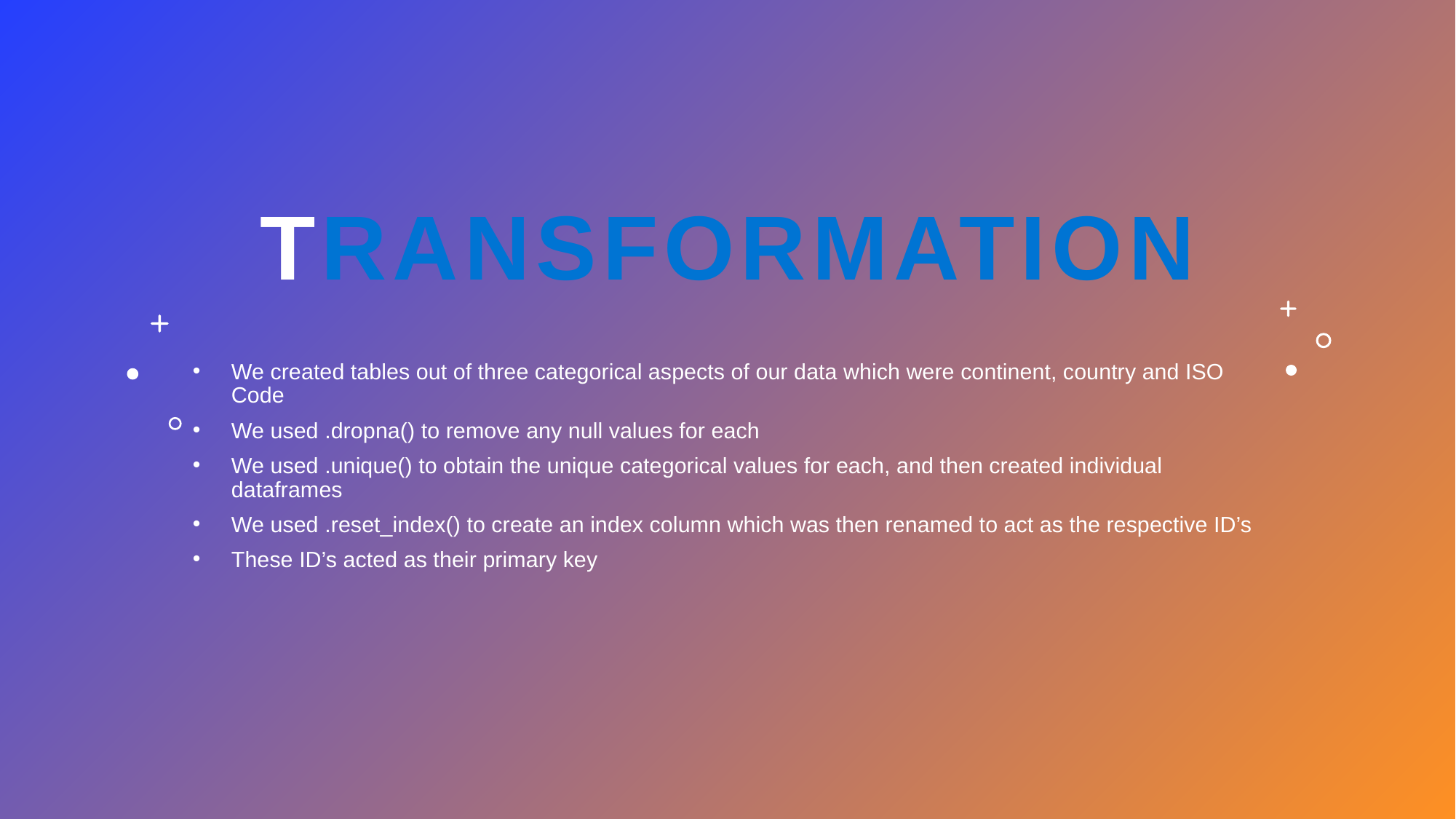

# Transformation
We created tables out of three categorical aspects of our data which were continent, country and ISO Code
We used .dropna() to remove any null values for each
We used .unique() to obtain the unique categorical values for each, and then created individual dataframes
We used .reset_index() to create an index column which was then renamed to act as the respective ID’s
These ID’s acted as their primary key